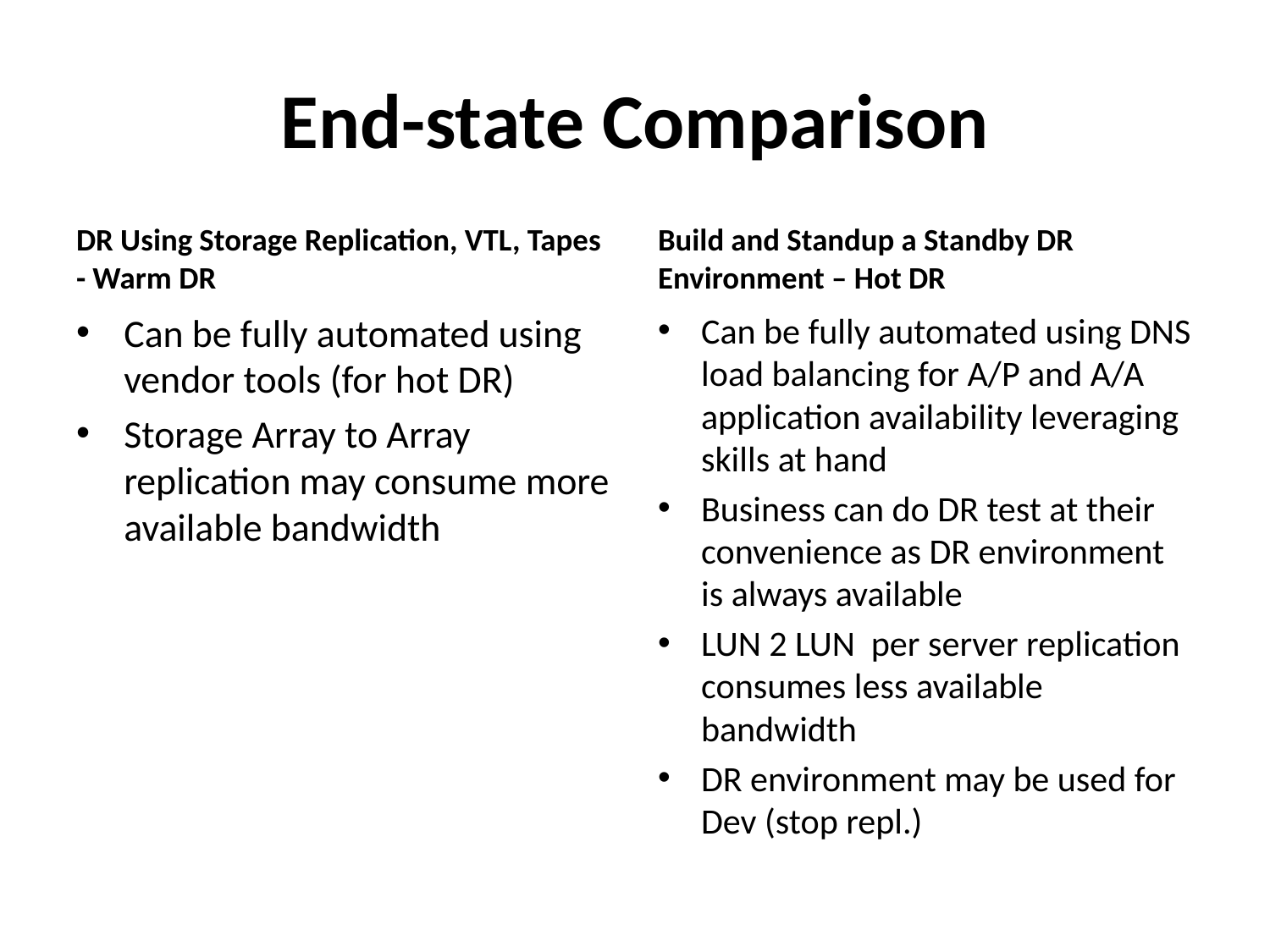

# End-state Comparison
DR Using Storage Replication, VTL, Tapes - Warm DR
Build and Standup a Standby DR Environment – Hot DR
Can be fully automated using vendor tools (for hot DR)
Storage Array to Array replication may consume more available bandwidth
Can be fully automated using DNS load balancing for A/P and A/A application availability leveraging skills at hand
Business can do DR test at their convenience as DR environment is always available
LUN 2 LUN  per server replication consumes less available bandwidth
DR environment may be used for Dev (stop repl.)